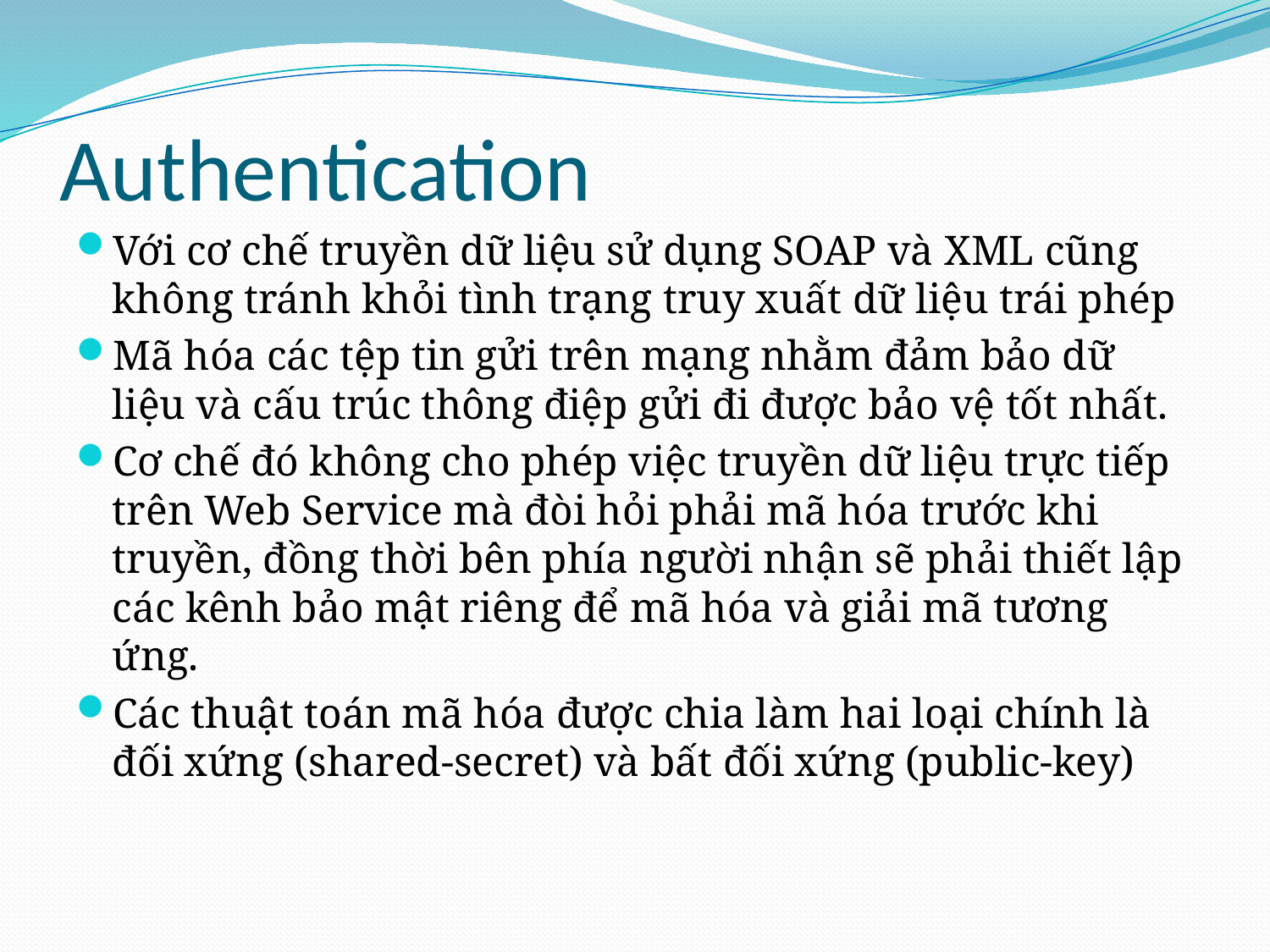

# Authentication
Với cơ chế truyền dữ liệu sử dụng SOAP và XML cũng không tránh khỏi tình trạng truy xuất dữ liệu trái phép
Mã hóa các tệp tin gửi trên mạng nhằm đảm bảo dữ liệu và cấu trúc thông điệp gửi đi được bảo vệ tốt nhất.
Cơ chế đó không cho phép việc truyền dữ liệu trực tiếp trên Web Service mà đòi hỏi phải mã hóa trước khi truyền, đồng thời bên phía người nhận sẽ phải thiết lập các kênh bảo mật riêng để mã hóa và giải mã tương ứng.
Các thuật toán mã hóa được chia làm hai loại chính là đối xứng (shared-secret) và bất đối xứng (public-key)